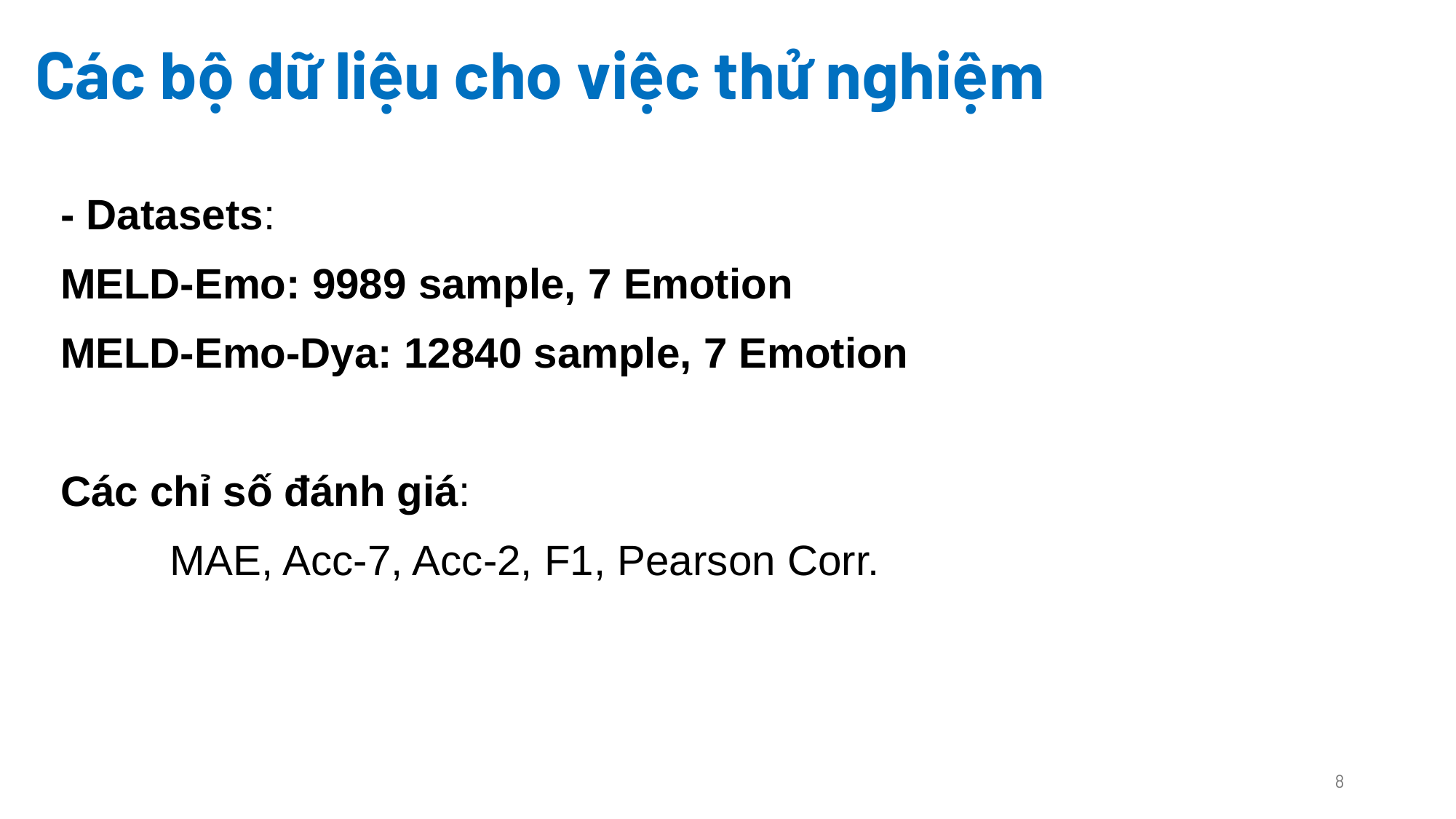

# Các bộ dữ liệu cho việc thử nghiệm
- Datasets:
MELD-Emo: 9989 sample, 7 Emotion
MELD-Emo-Dya: 12840 sample, 7 Emotion

Các chỉ số đánh giá:
	MAE, Acc-7, Acc-2, F1, Pearson Corr.

8